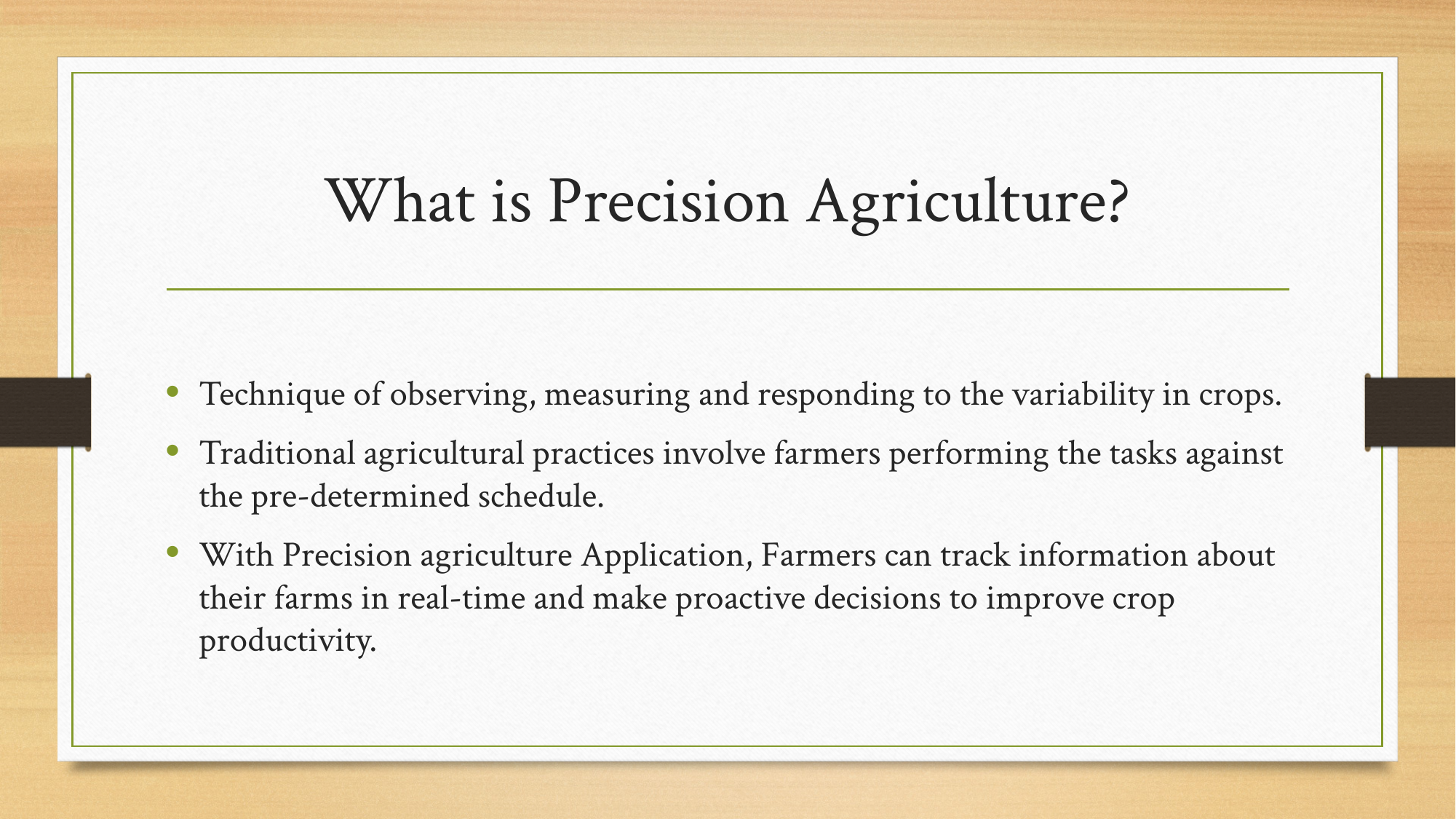

# What is Precision Agriculture?

Technique of observing, measuring and responding to the variability in crops.
Traditional agricultural practices involve farmers performing the tasks against the pre-determined schedule.
With Precision agriculture Application, Farmers can track information about their farms in real-time and make proactive decisions to improve crop productivity.